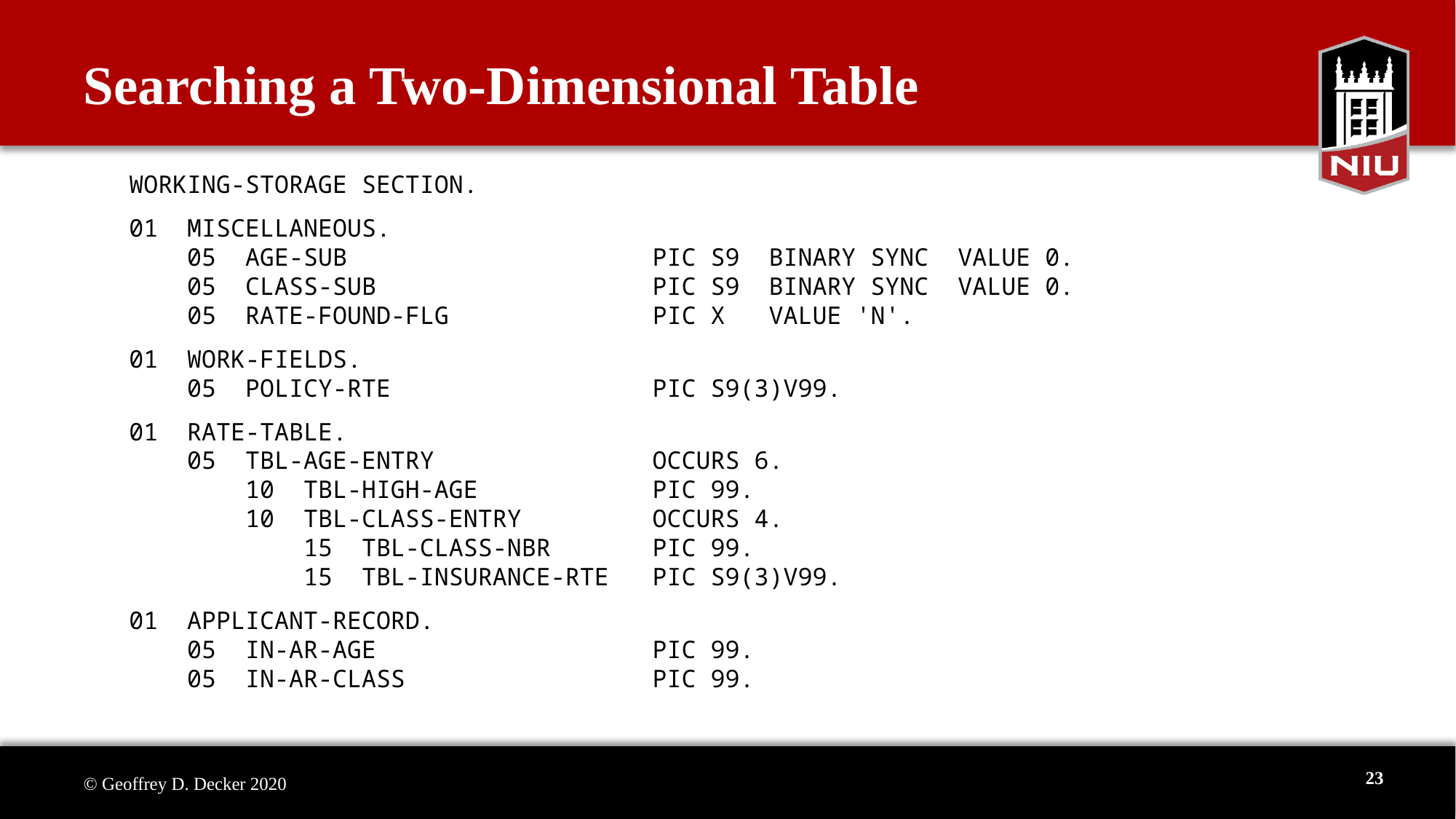

Searching a Two-Dimensional Table
WORKING-STORAGE SECTION.
01  MISCELLANEOUS.
    05  AGE-SUB                     PIC S9  BINARY SYNC  VALUE 0.
    05  CLASS-SUB                   PIC S9  BINARY SYNC  VALUE 0.
    05  RATE-FOUND-FLG              PIC X   VALUE 'N'.
01  WORK-FIELDS.
    05  POLICY-RTE                  PIC S9(3)V99.
01  RATE-TABLE.
    05  TBL-AGE-ENTRY               OCCURS 6.
        10  TBL-HIGH-AGE            PIC 99.
        10  TBL-CLASS-ENTRY         OCCURS 4.
            15  TBL-CLASS-NBR       PIC 99.
            15  TBL-INSURANCE-RTE   PIC S9(3)V99.
01  APPLICANT-RECORD.
    05  IN-AR-AGE                   PIC 99.
    05  IN-AR-CLASS                 PIC 99.

23
© Geoffrey D. Decker 2020